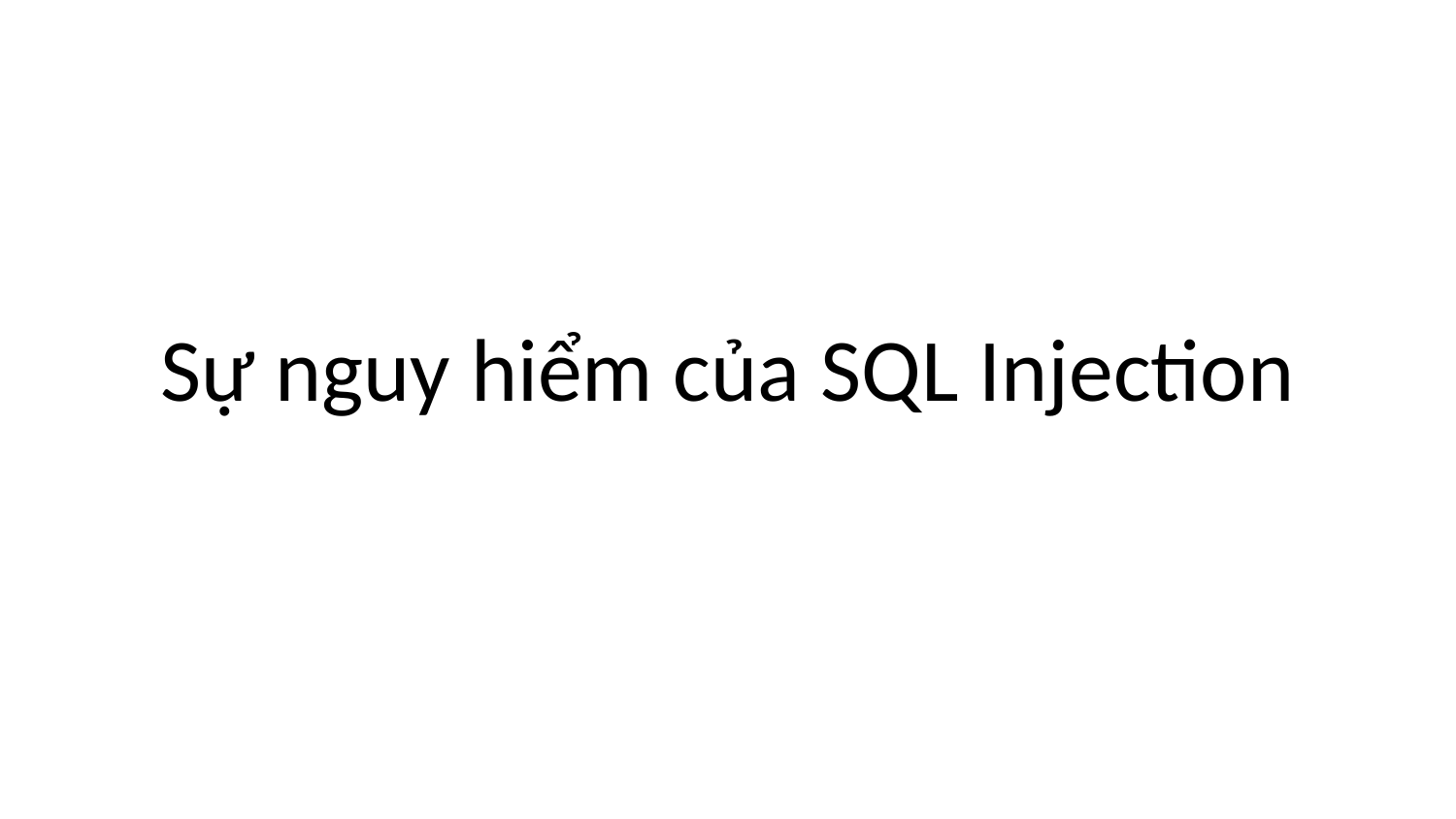

# Sự nguy hiểm của SQL Injection